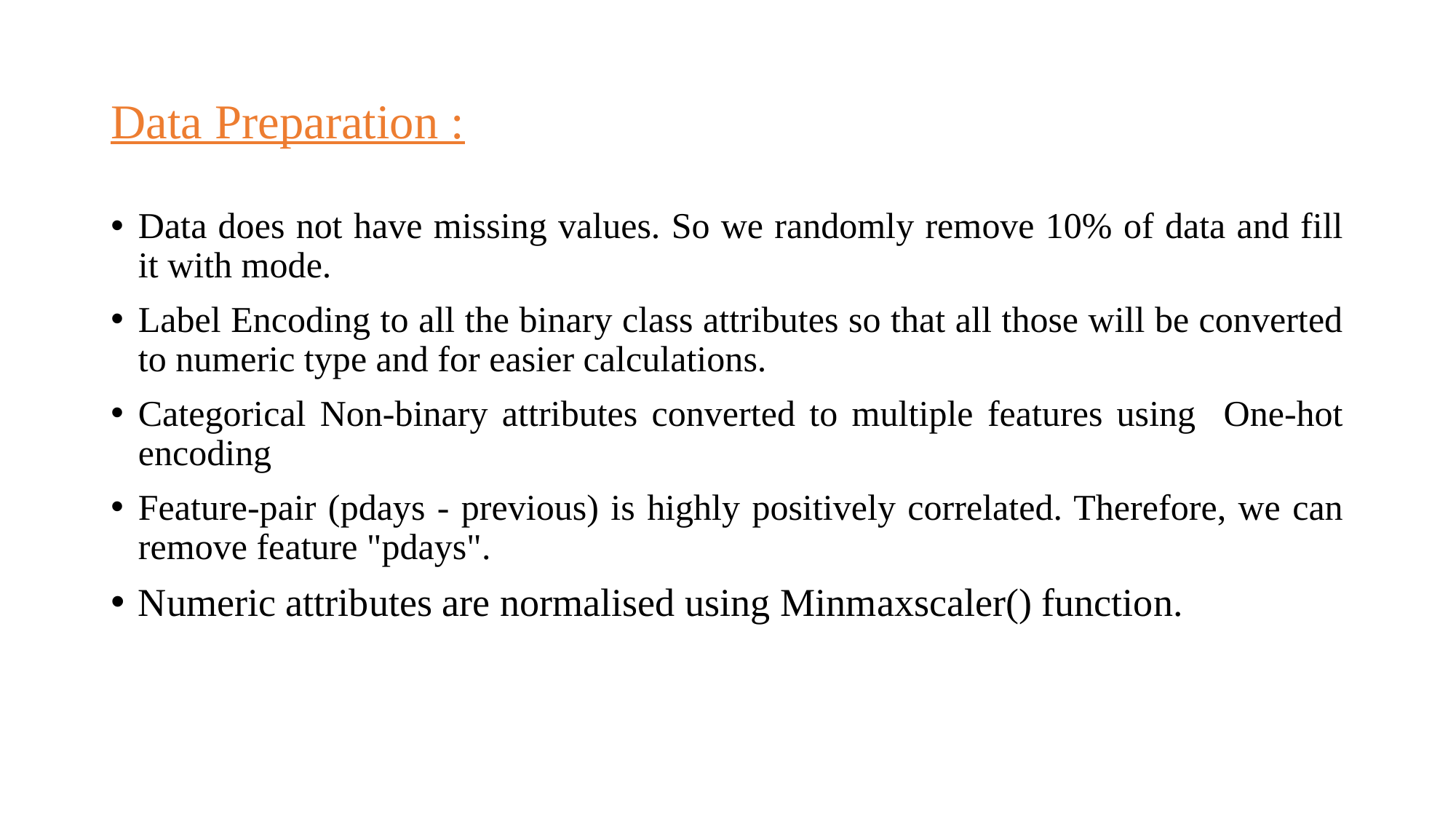

# Data Preparation :
Data does not have missing values. So we randomly remove 10% of data and fill it with mode.
Label Encoding to all the binary class attributes so that all those will be converted to numeric type and for easier calculations.
Categorical Non-binary attributes converted to multiple features using  One-hot encoding
Feature-pair (pdays - previous) is highly positively correlated. Therefore, we can remove feature "pdays".
Numeric attributes are normalised using Minmaxscaler() function.